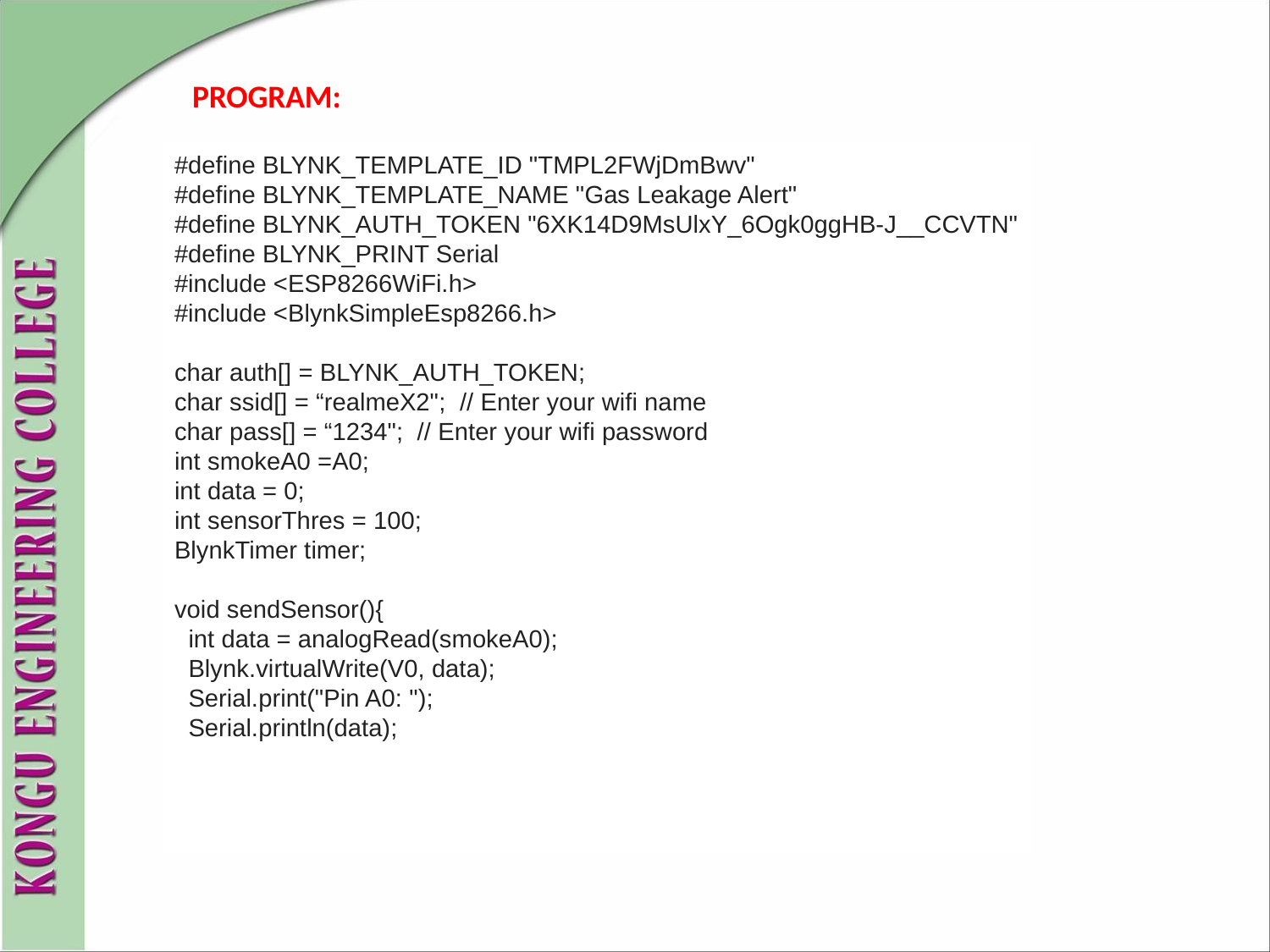

PROGRAM:
#define BLYNK_TEMPLATE_ID "TMPL2FWjDmBwv"
#define BLYNK_TEMPLATE_NAME "Gas Leakage Alert"
#define BLYNK_AUTH_TOKEN "6XK14D9MsUlxY_6Ogk0ggHB-J__CCVTN"
#define BLYNK_PRINT Serial
#include <ESP8266WiFi.h>
#include <BlynkSimpleEsp8266.h>

char auth[] = BLYNK_AUTH_TOKEN;
char ssid[] = “realmeX2";  // Enter your wifi name
char pass[] = “1234";  // Enter your wifi password
int smokeA0 =A0;
int data = 0;
int sensorThres = 100;
BlynkTimer timer;

void sendSensor(){
  int data = analogRead(smokeA0);
  Blynk.virtualWrite(V0, data);
  Serial.print("Pin A0: ");
  Serial.println(data);